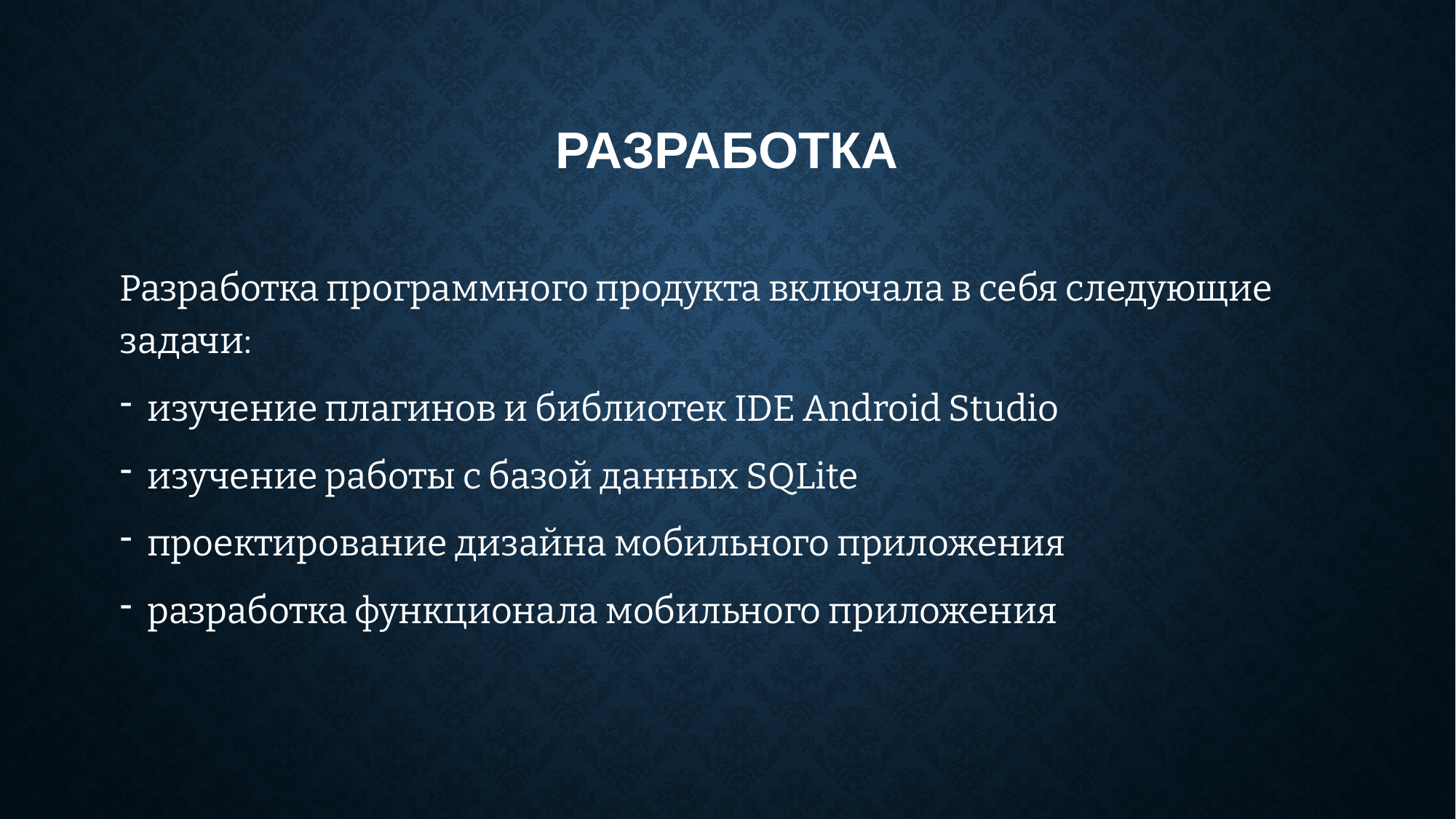

# Разработка
Разработка программного продукта включала в себя следующие задачи:
изучение плагинов и библиотек IDE Android Studio
изучение работы с базой данных SQLite
проектирование дизайна мобильного приложения
разработка функционала мобильного приложения